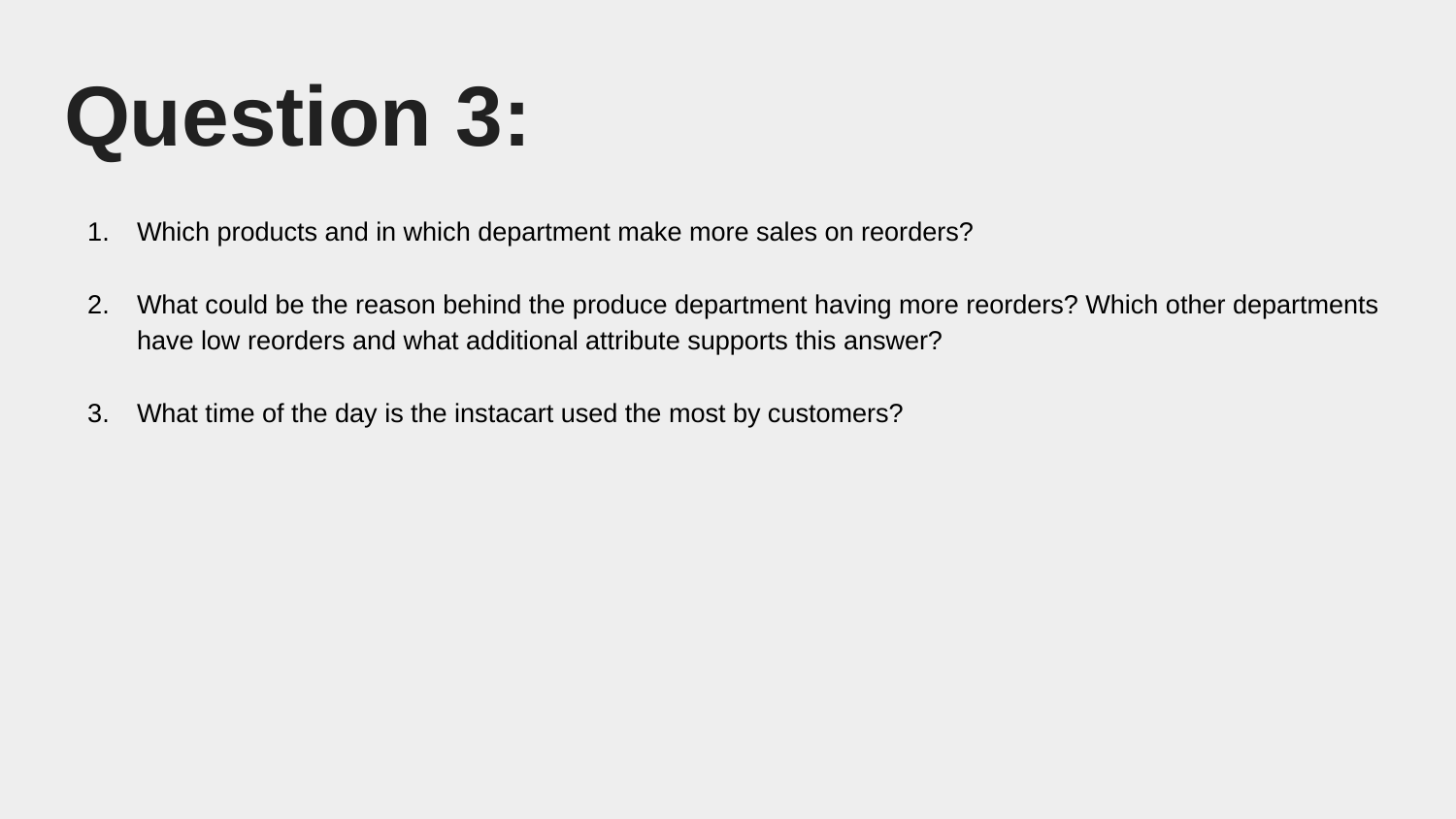

# Question 3:
Which products and in which department make more sales on reorders?

What could be the reason behind the produce department having more reorders? Which other departments have low reorders and what additional attribute supports this answer?

What time of the day is the instacart used the most by customers?